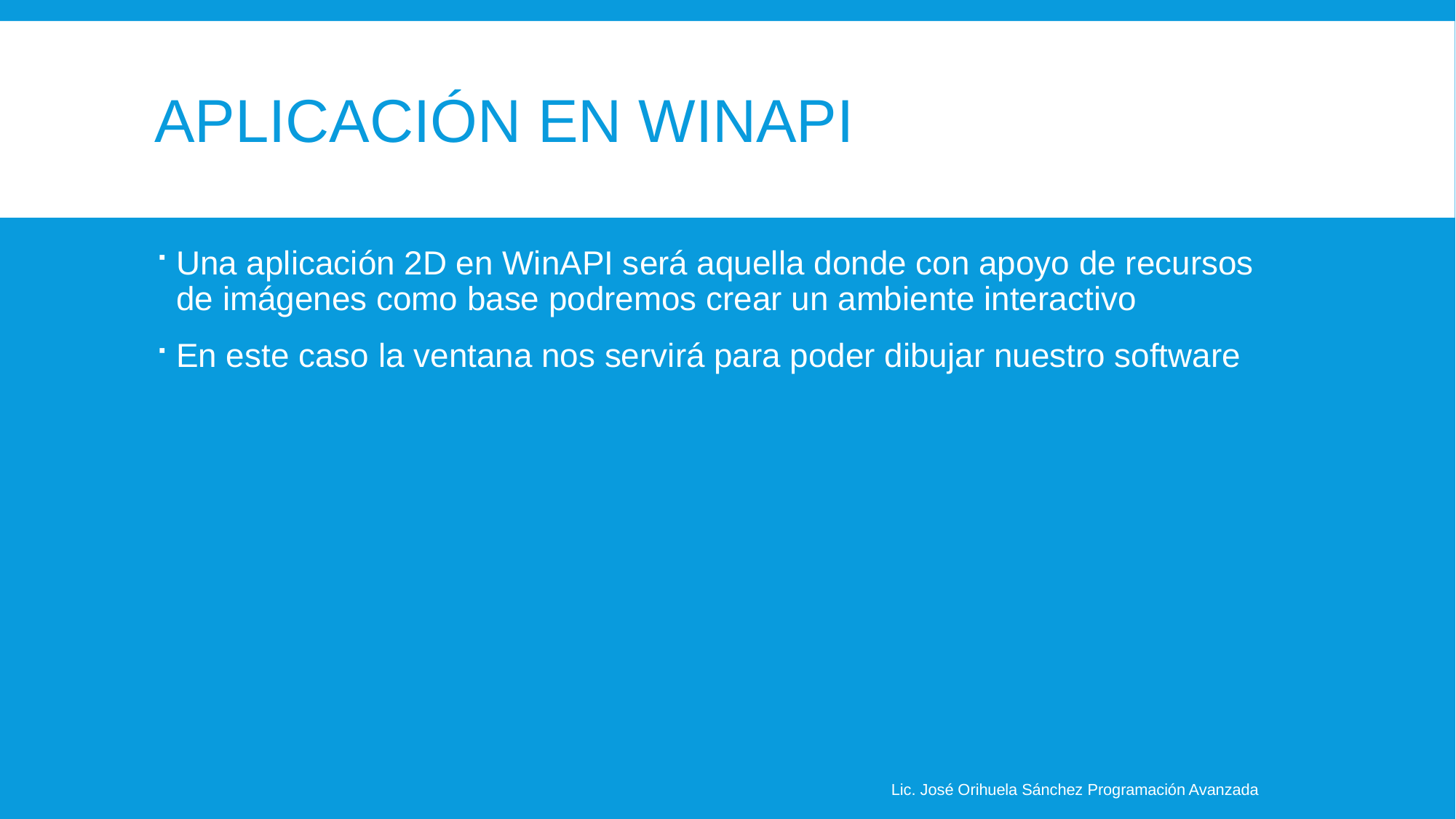

# Aplicación en winapi
Una aplicación 2D en WinAPI será aquella donde con apoyo de recursos de imágenes como base podremos crear un ambiente interactivo
En este caso la ventana nos servirá para poder dibujar nuestro software
Lic. José Orihuela Sánchez Programación Avanzada